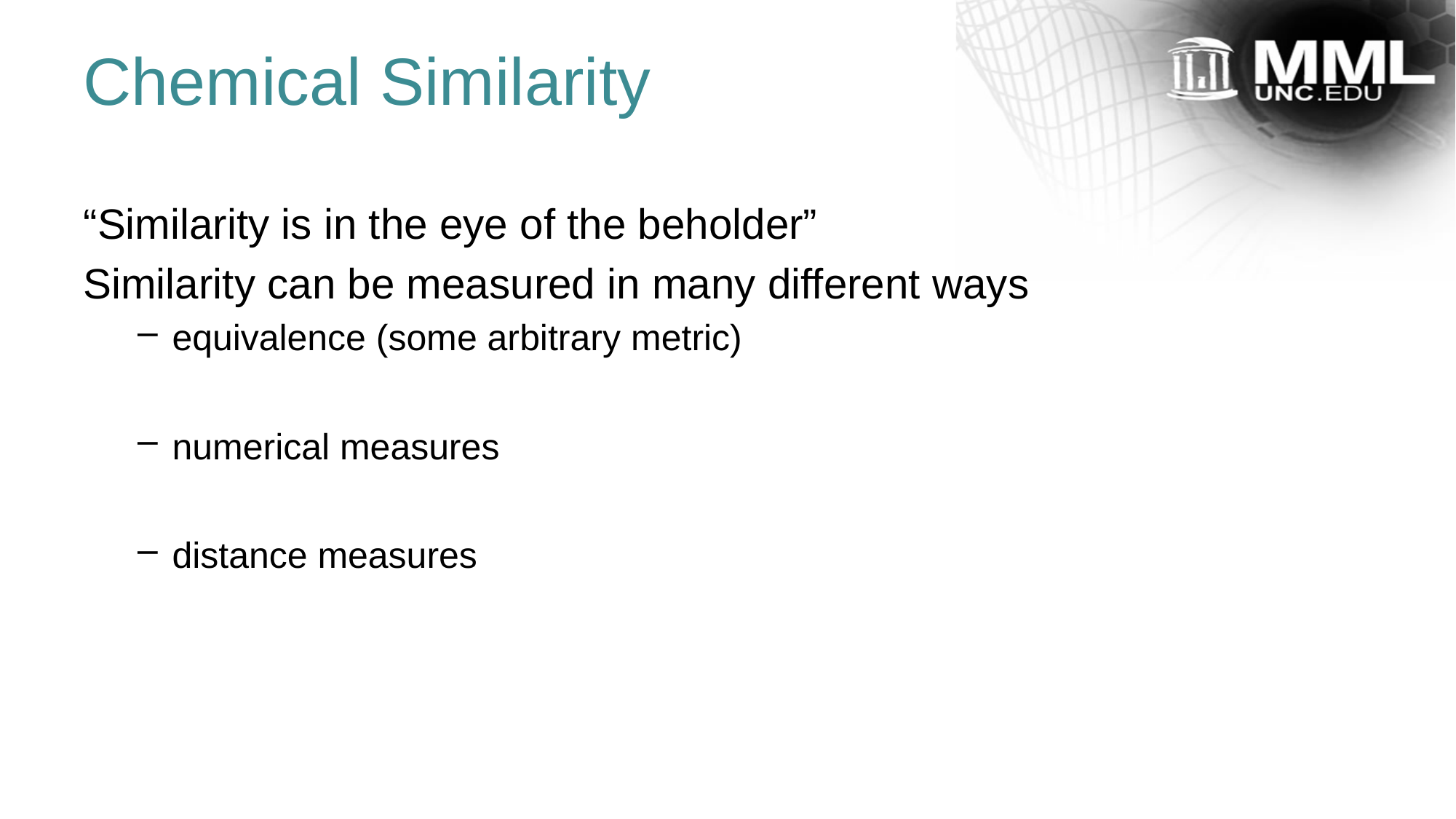

# Chemical Similarity
“Similarity is in the eye of the beholder”
Similarity can be measured in many different ways
equivalence (some arbitrary metric)

numerical measures

distance measures